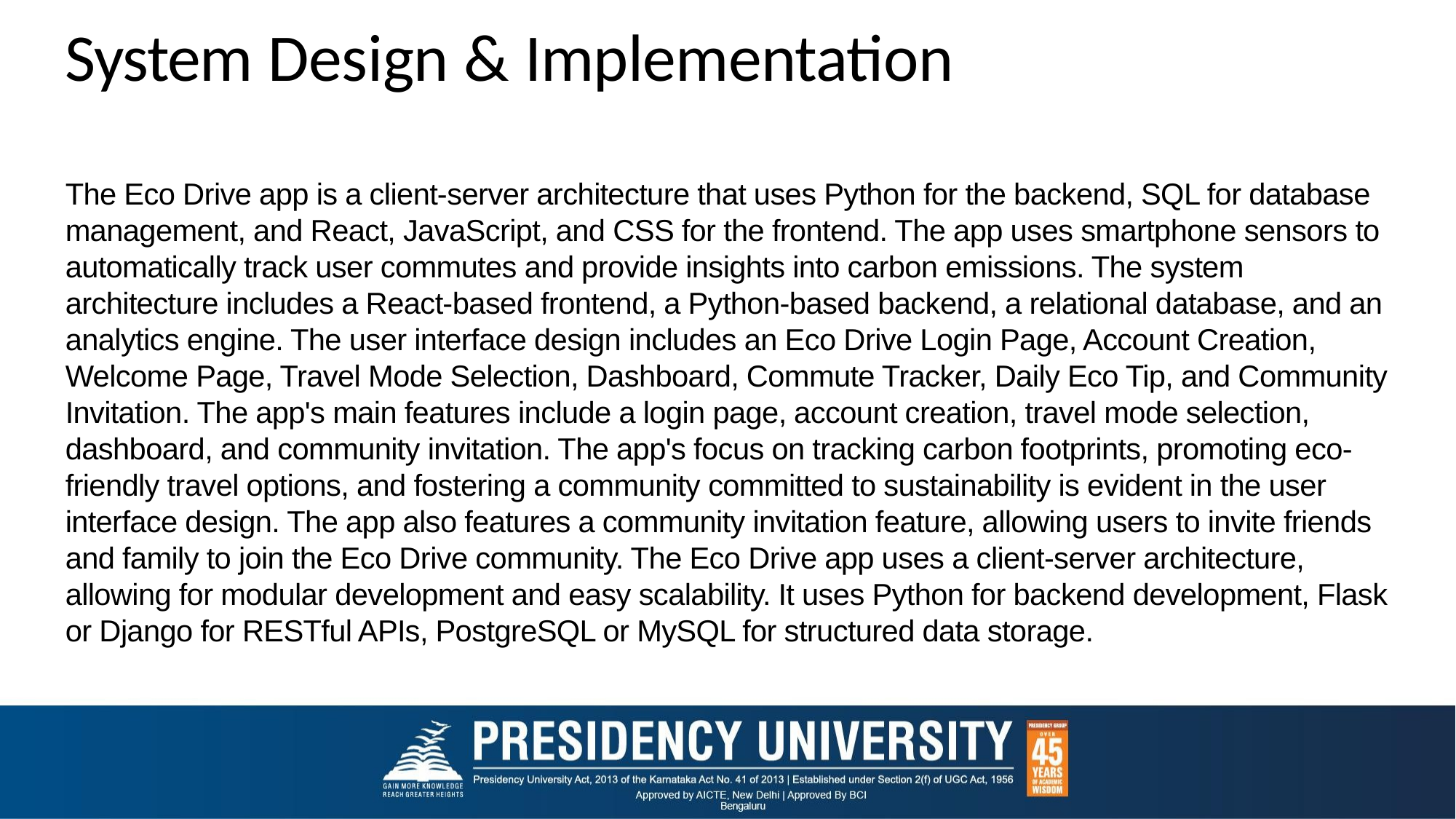

# System Design & Implementation The Eco Drive app is a client-server architecture that uses Python for the backend, SQL for database management, and React, JavaScript, and CSS for the frontend. The app uses smartphone sensors to automatically track user commutes and provide insights into carbon emissions. The system architecture includes a React-based frontend, a Python-based backend, a relational database, and an analytics engine. The user interface design includes an Eco Drive Login Page, Account Creation, Welcome Page, Travel Mode Selection, Dashboard, Commute Tracker, Daily Eco Tip, and Community Invitation. The app's main features include a login page, account creation, travel mode selection, dashboard, and community invitation. The app's focus on tracking carbon footprints, promoting eco-friendly travel options, and fostering a community committed to sustainability is evident in the user interface design. The app also features a community invitation feature, allowing users to invite friends and family to join the Eco Drive community. The Eco Drive app uses a client-server architecture, allowing for modular development and easy scalability. It uses Python for backend development, Flask or Django for RESTful APIs, PostgreSQL or MySQL for structured data storage.